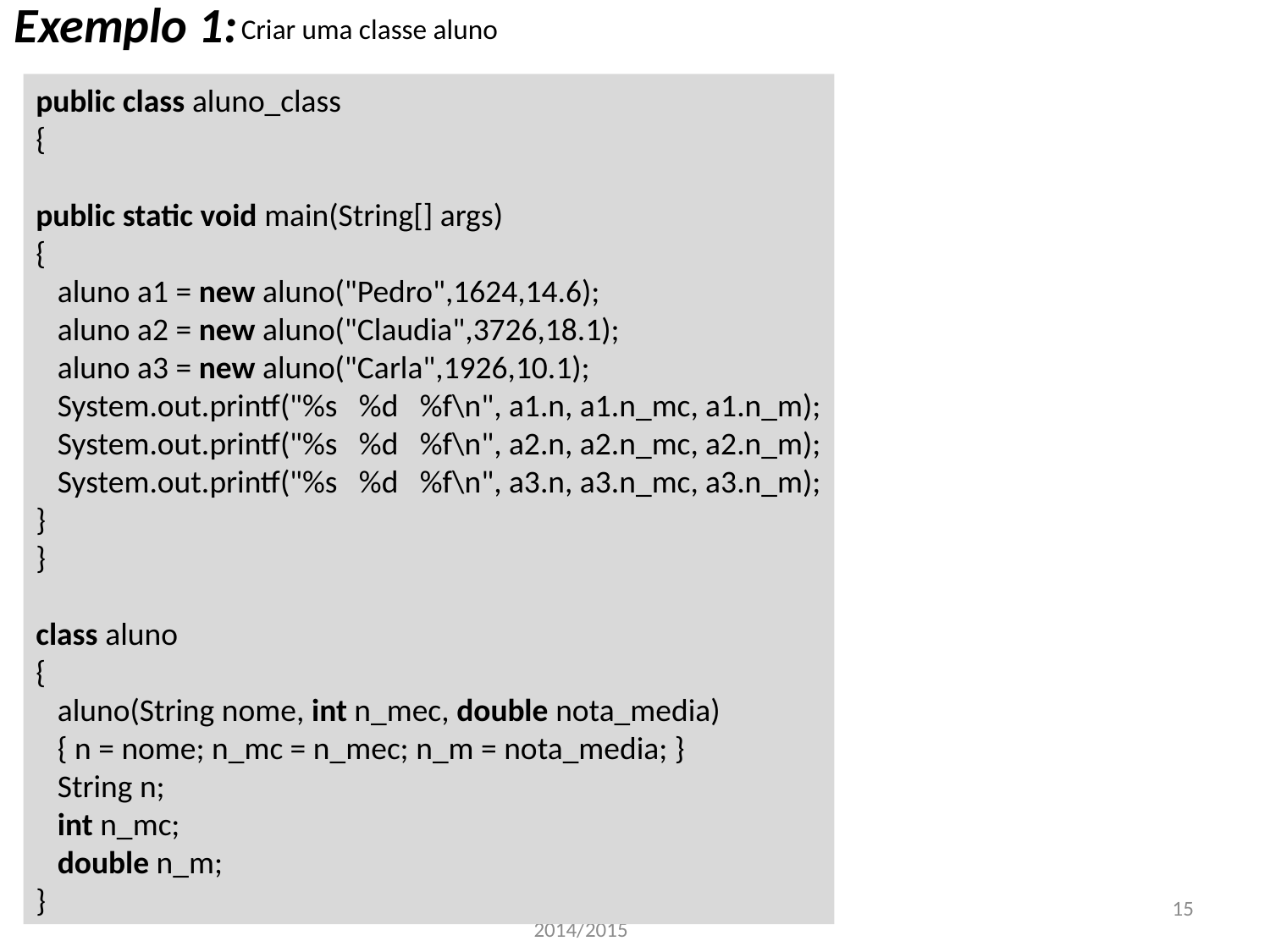

Exemplo 1:
                                    Criar uma classe aluno
public class aluno_class
{

public static void main(String[] args)
{
   aluno a1 = new aluno("Pedro",1624,14.6);
   aluno a2 = new aluno("Claudia",3726,18.1);
   aluno a3 = new aluno("Carla",1926,10.1);
   System.out.printf("%s   %d   %f\n", a1.n, a1.n_mc, a1.n_m);
   System.out.printf("%s   %d   %f\n", a2.n, a2.n_mc, a2.n_m);
   System.out.printf("%s   %d   %f\n", a3.n, a3.n_mc, a3.n_m);
}
}

class aluno
{
   aluno(String nome, int n_mec, double nota_media)
   { n = nome; n_mc = n_mec; n_m = nota_media; }
   String n;
   int n_mc;
   double n_m;
}
Valeri Skliarov                                                                      2014/2015
15